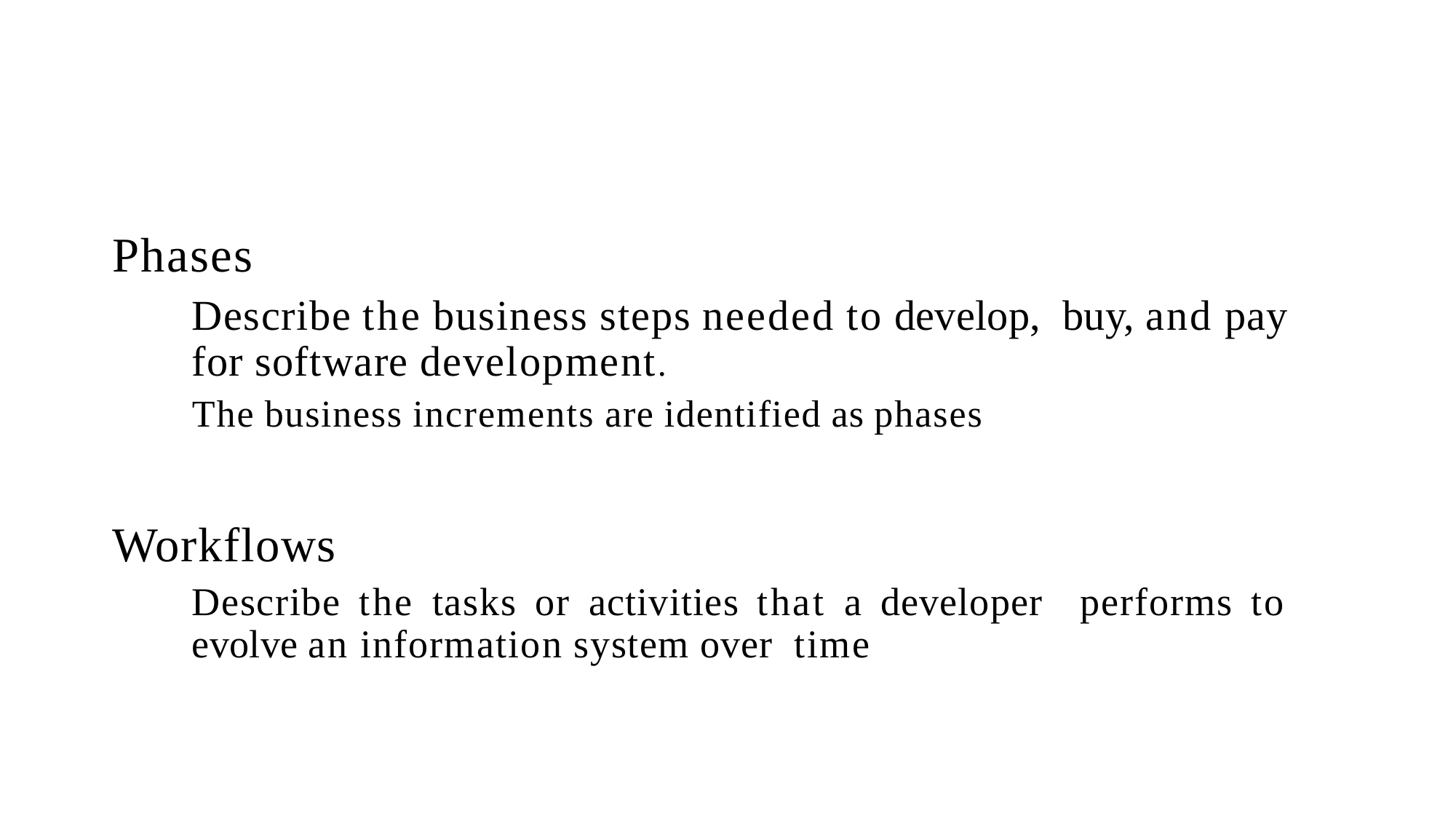

#
Phases
Describe the business steps needed to develop,  buy, and pay for software development.
The business increments are identified as phases

Workflows
Describe the tasks or activities that a developer  performs to evolve an information system over  time